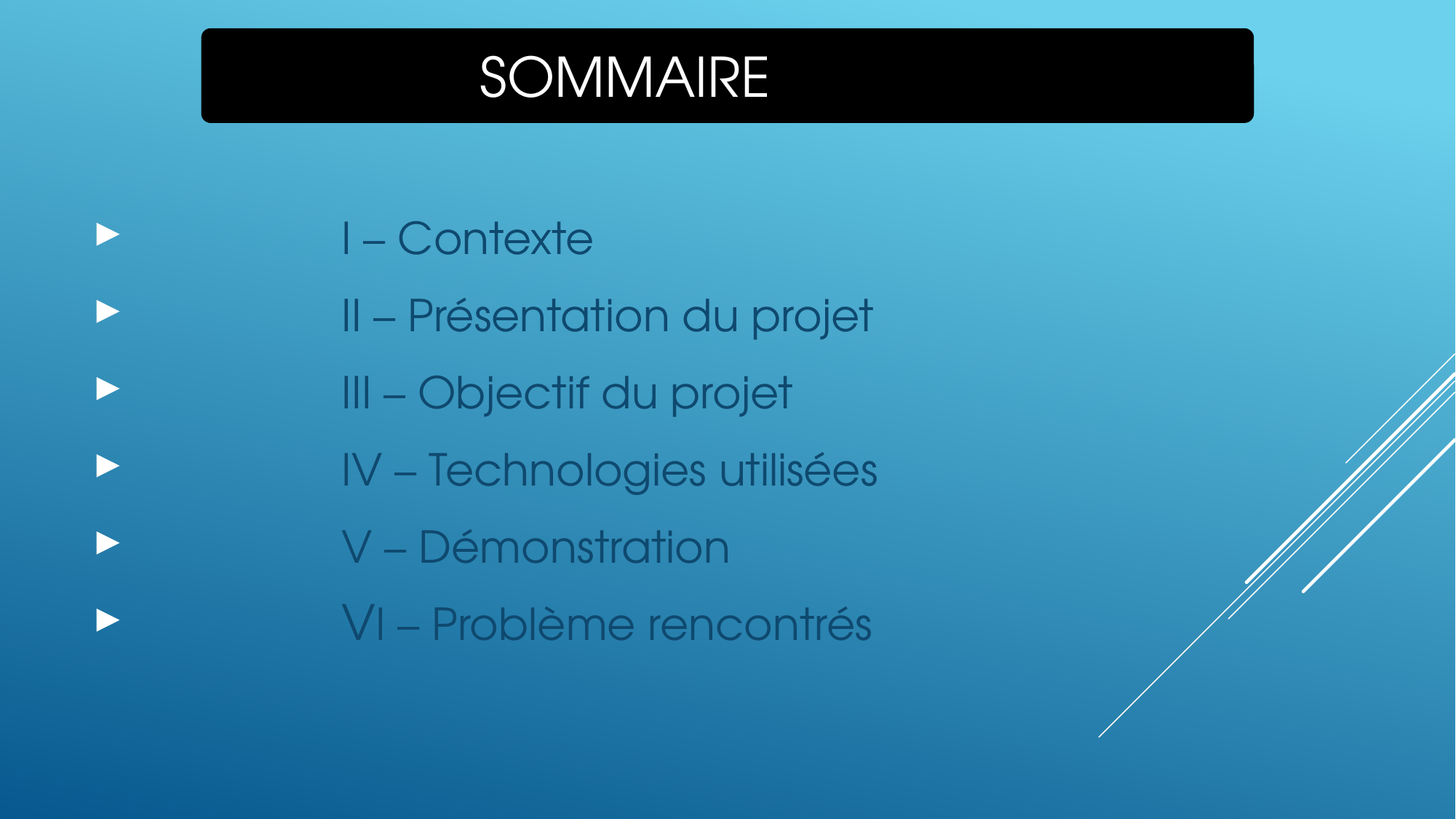

# Sommaire

		I – Contexte
		II – Présentation du projet
		III – Objectif du projet
		IV – Technologies utilisées
		V – Démonstration
		VI – Problème rencontrés